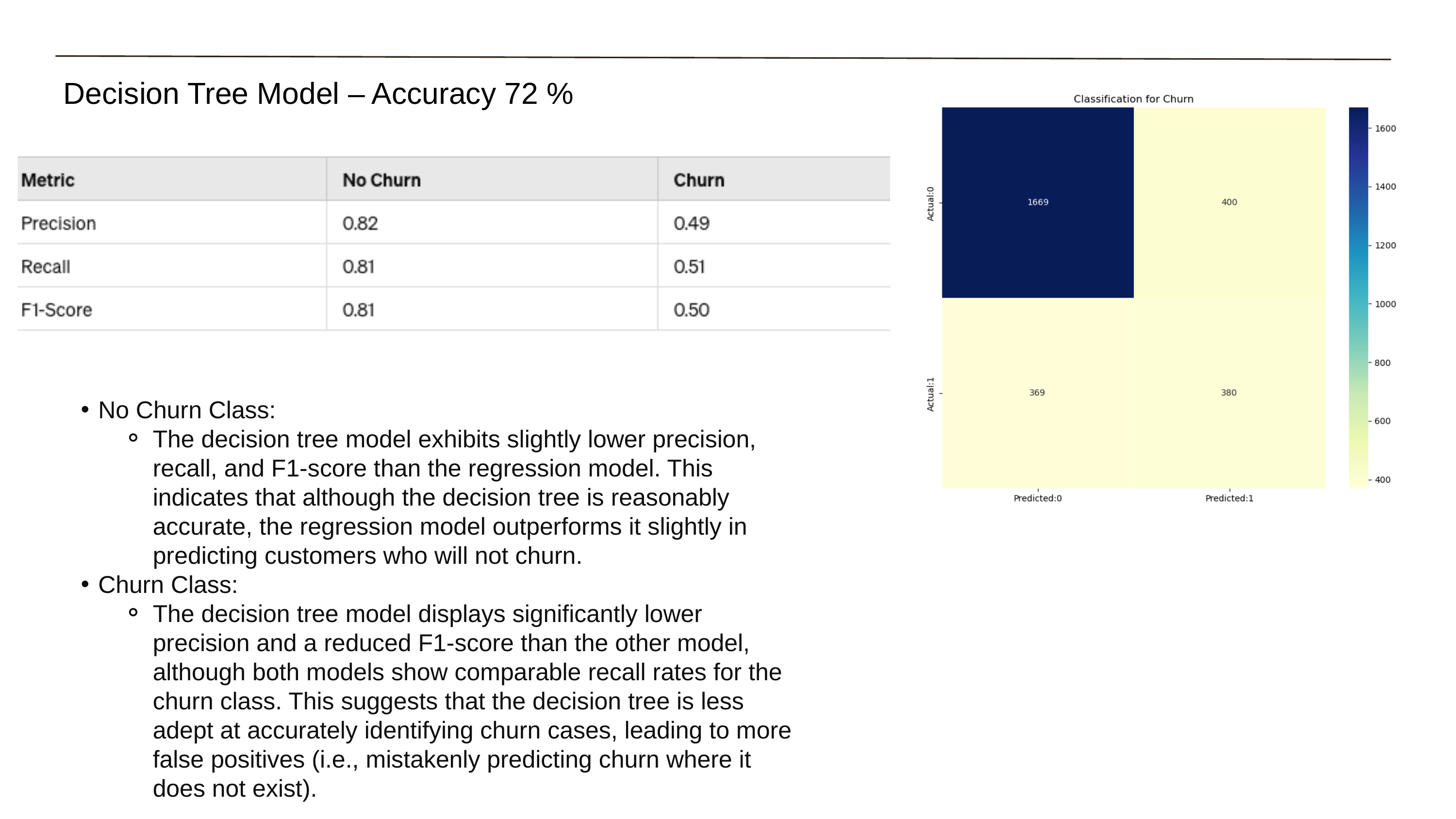

Decision Tree Model – Accuracy 72 %

No Churn Class:
The decision tree model exhibits slightly lower precision, recall, and F1-score than the regression model. This indicates that although the decision tree is reasonably accurate, the regression model outperforms it slightly in predicting customers who will not churn.
Churn Class:
The decision tree model displays significantly lower precision and a reduced F1-score than the other model, although both models show comparable recall rates for the churn class. This suggests that the decision tree is less adept at accurately identifying churn cases, leading to more false positives (i.e., mistakenly predicting churn where it does not exist).